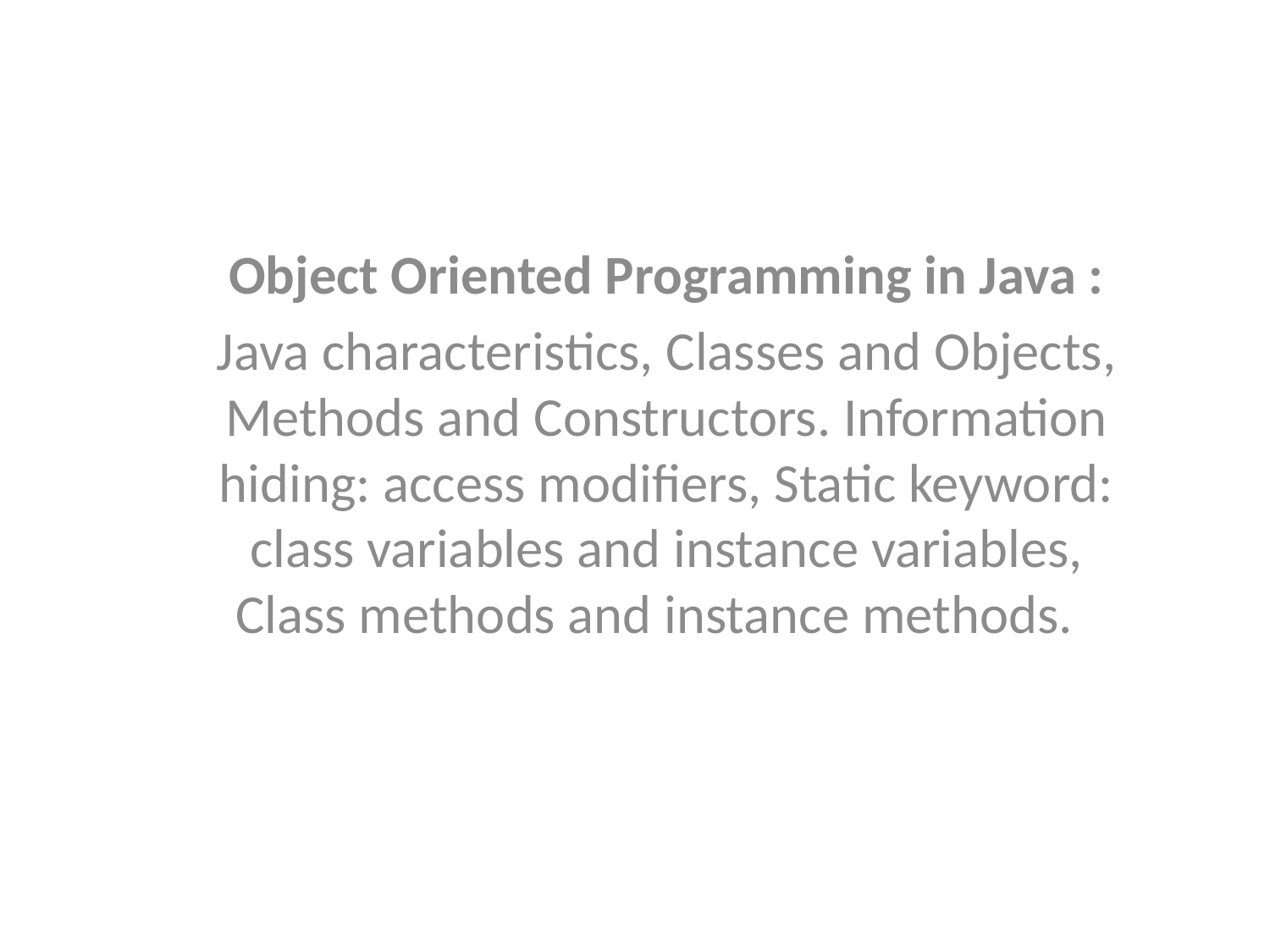

Object Oriented Programming in Java :
Java characteristics, Classes and Objects, Methods and Constructors. Information hiding: access modifiers, Static keyword: class variables and instance variables, Class methods and instance methods.